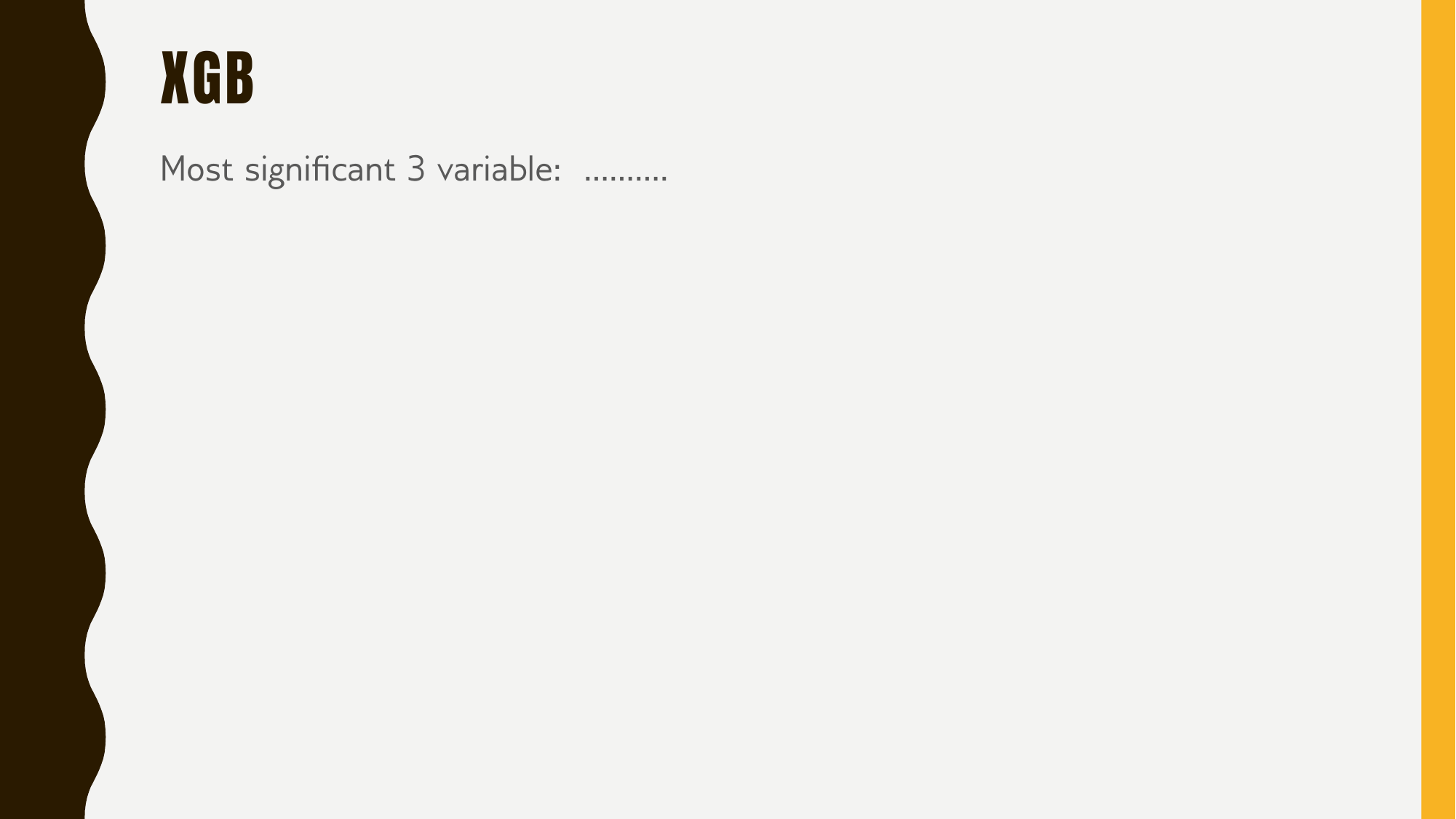

# XGB
Most significant 3 variable:  ……….